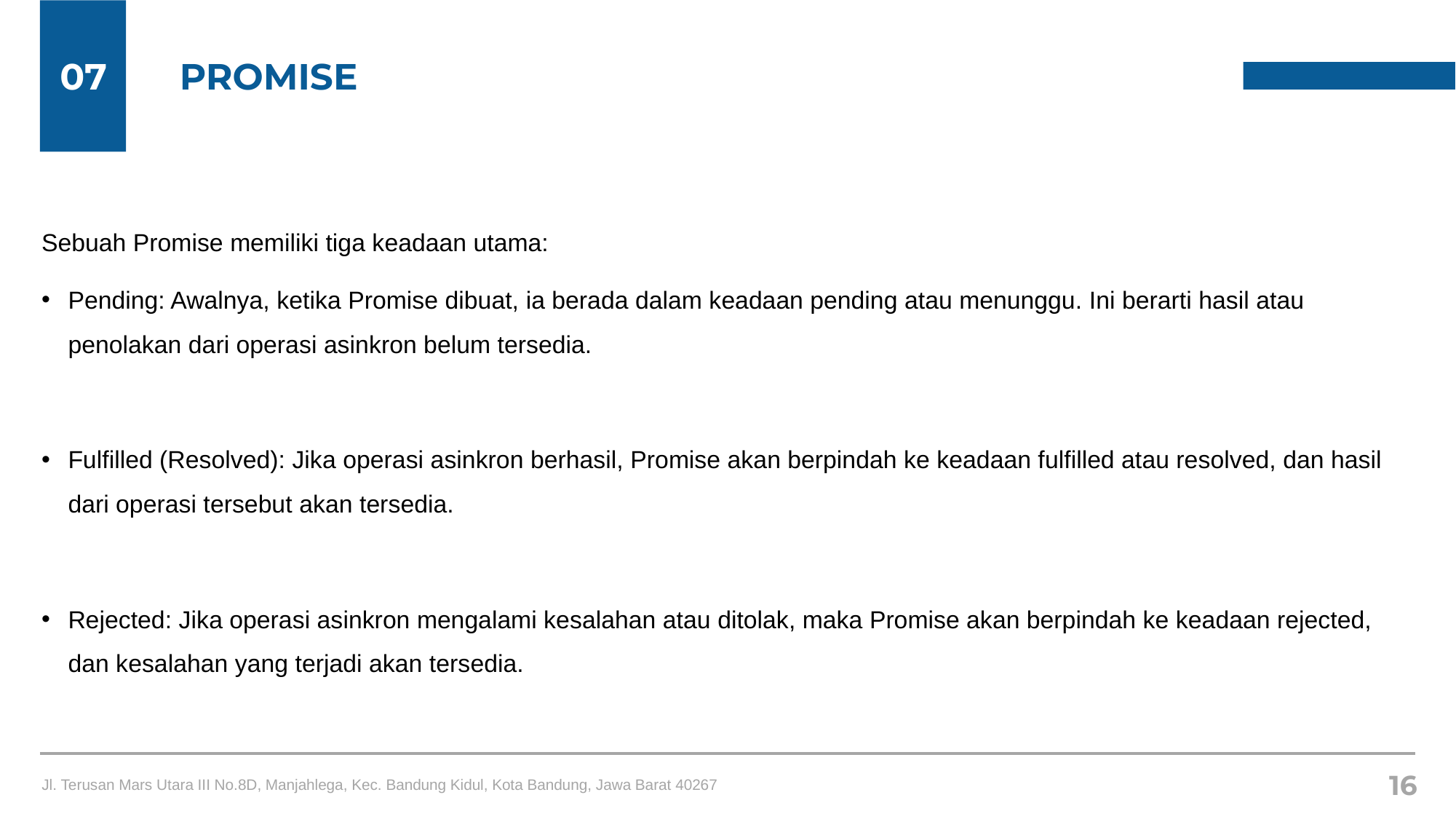

07
PROMISE

Sebuah Promise memiliki tiga keadaan utama:
Pending: Awalnya, ketika Promise dibuat, ia berada dalam keadaan pending atau menunggu. Ini berarti hasil atau penolakan dari operasi asinkron belum tersedia.

Fulfilled (Resolved): Jika operasi asinkron berhasil, Promise akan berpindah ke keadaan fulfilled atau resolved, dan hasil dari operasi tersebut akan tersedia.

Rejected: Jika operasi asinkron mengalami kesalahan atau ditolak, maka Promise akan berpindah ke keadaan rejected, dan kesalahan yang terjadi akan tersedia.
16
Jl. Terusan Mars Utara III No.8D, Manjahlega, Kec. Bandung Kidul, Kota Bandung, Jawa Barat 40267